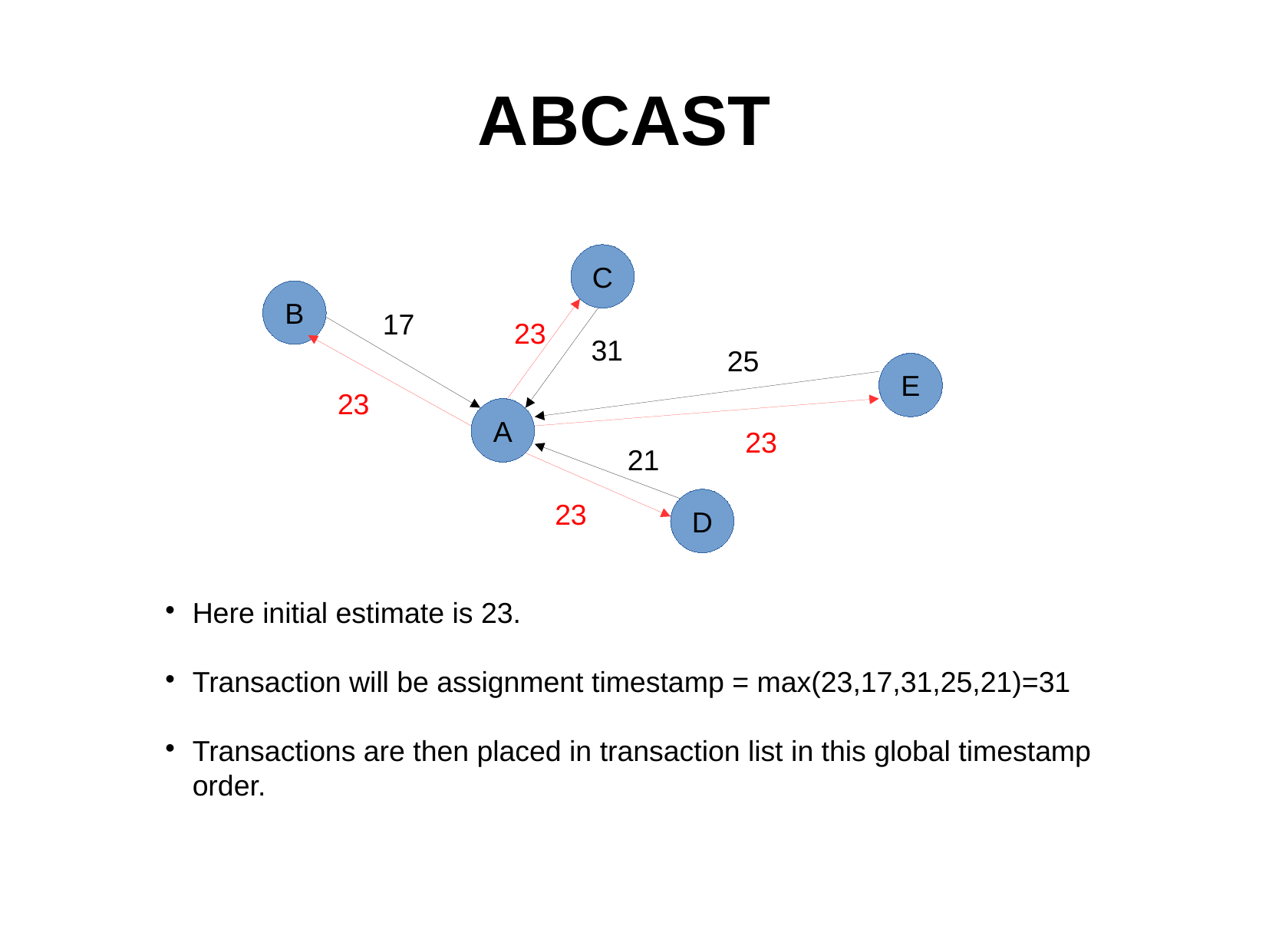

ABCAST
C
B

17

23

31

25
E

23
A

23
21

D
23
Here initial estimate is 23.

Transaction will be assignment timestamp = max(23,17,31,25,21)=31

Transactions are then placed in transaction list in this global timestamp order.